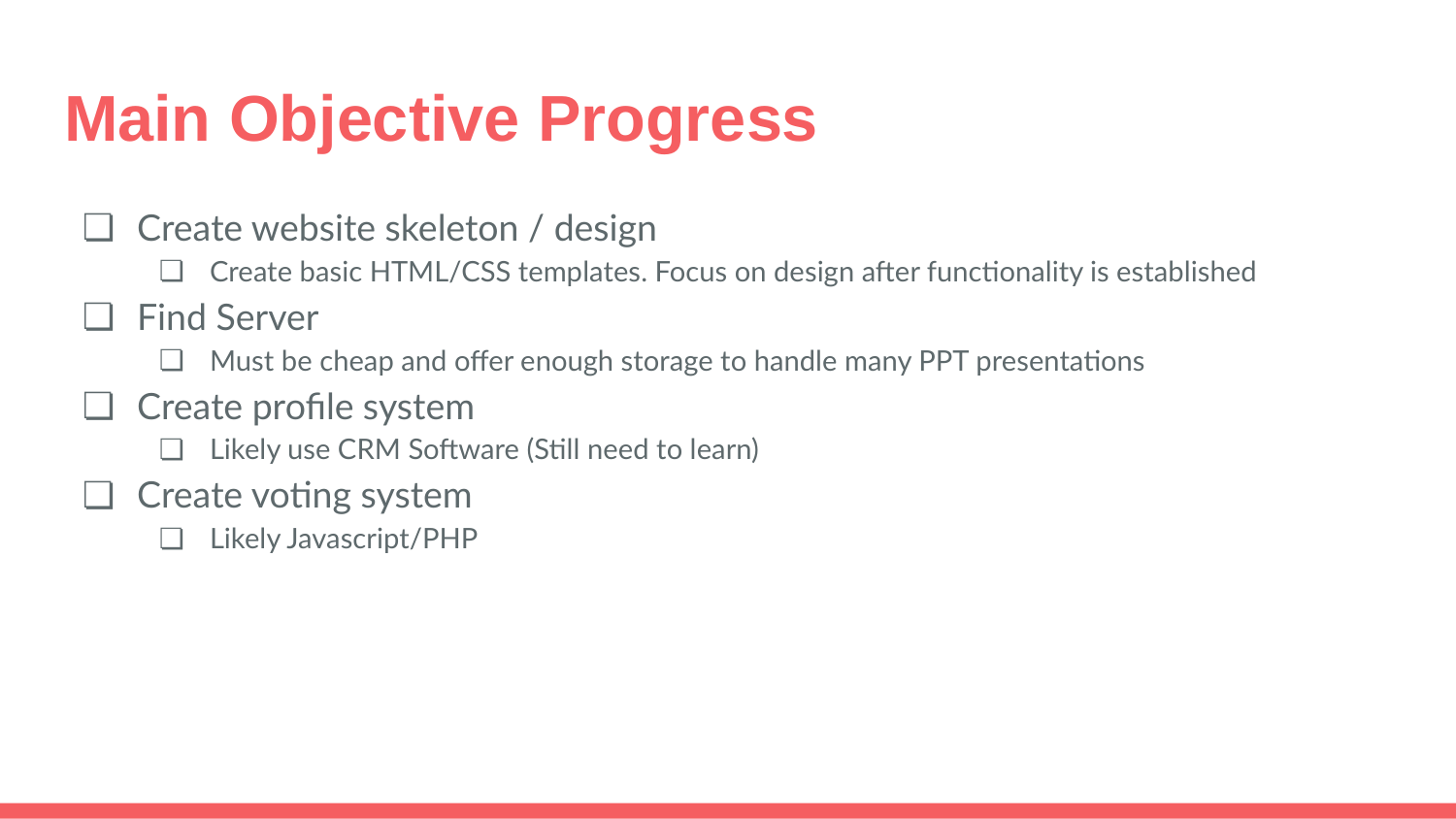

# Main Objective Progress
Create website skeleton / design
Create basic HTML/CSS templates. Focus on design after functionality is established
Find Server
Must be cheap and offer enough storage to handle many PPT presentations
Create profile system
Likely use CRM Software (Still need to learn)
Create voting system
Likely Javascript/PHP